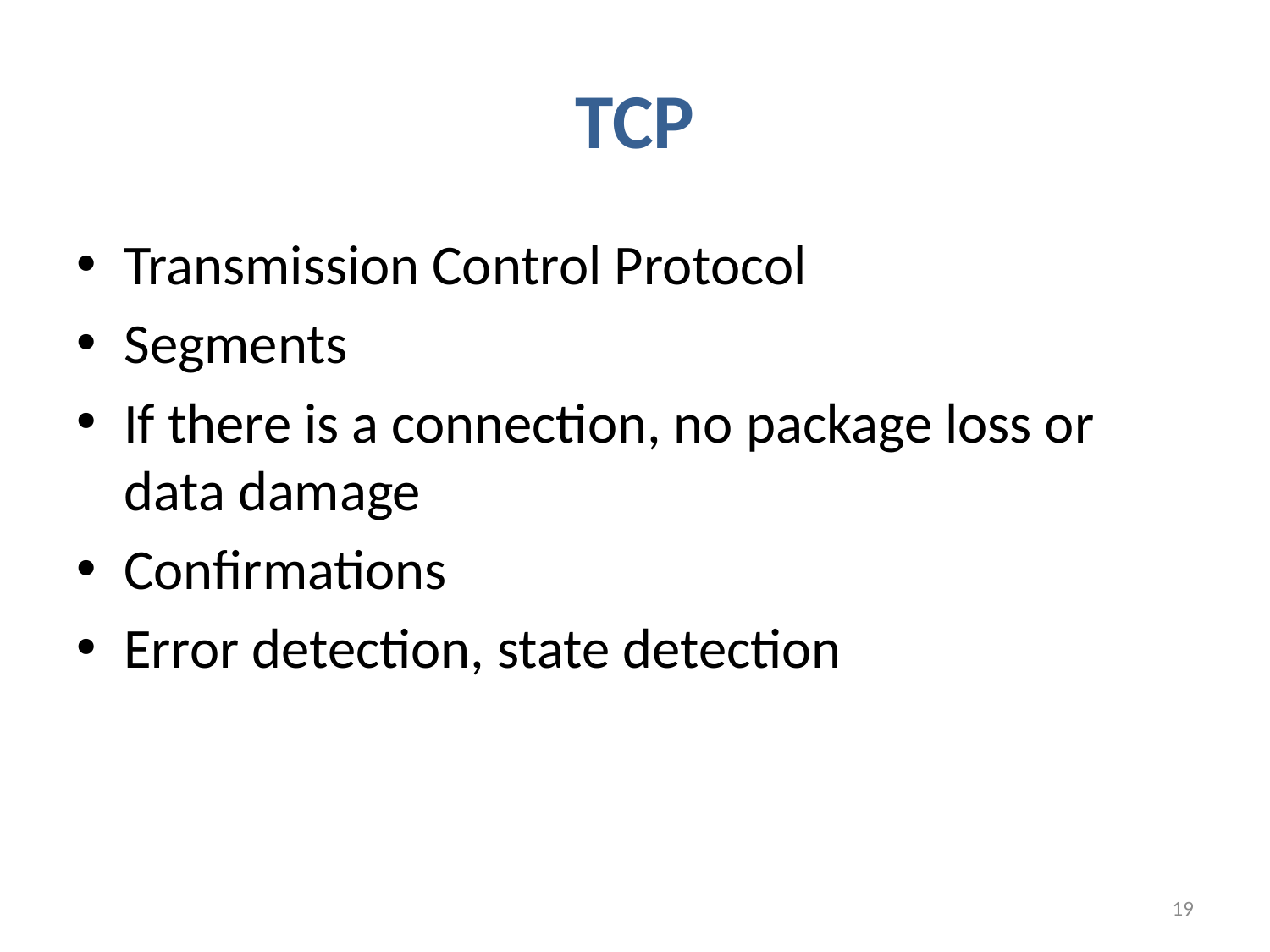

# TCP
Transmission Control Protocol
Segments
If there is a connection, no package loss or data damage
Confirmations
Error detection, state detection
19